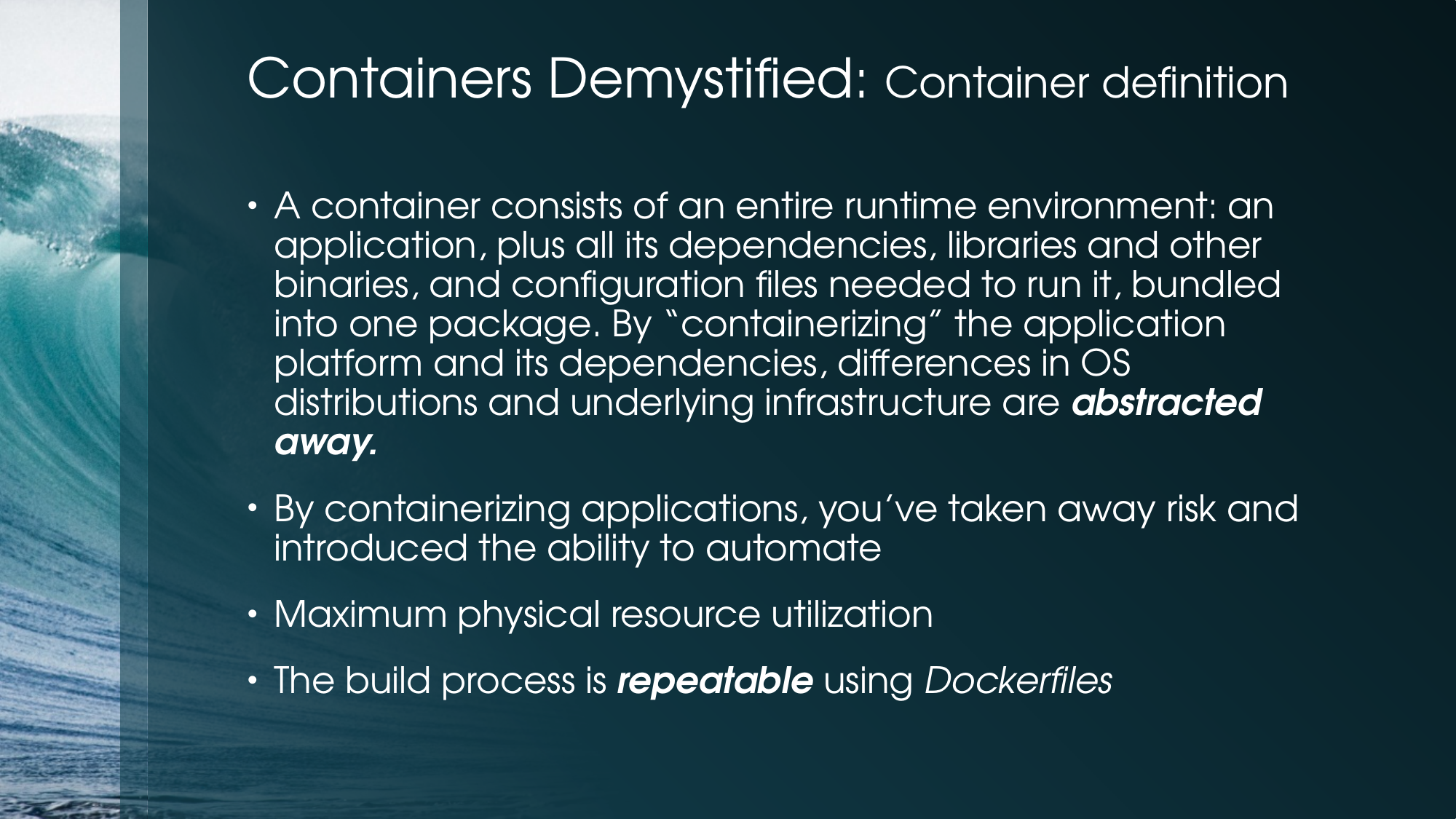

# Containers Demystified: Container definition
A container consists of an entire runtime environment: an application, plus all its dependencies, libraries and other binaries, and configuration files needed to run it, bundled into one package. By “containerizing” the application platform and its dependencies, differences in OS distributions and underlying infrastructure are abstracted away.
By containerizing applications, you’ve taken away risk and introduced the ability to automate
Maximum physical resource utilization
The build process is repeatable using Dockerfiles